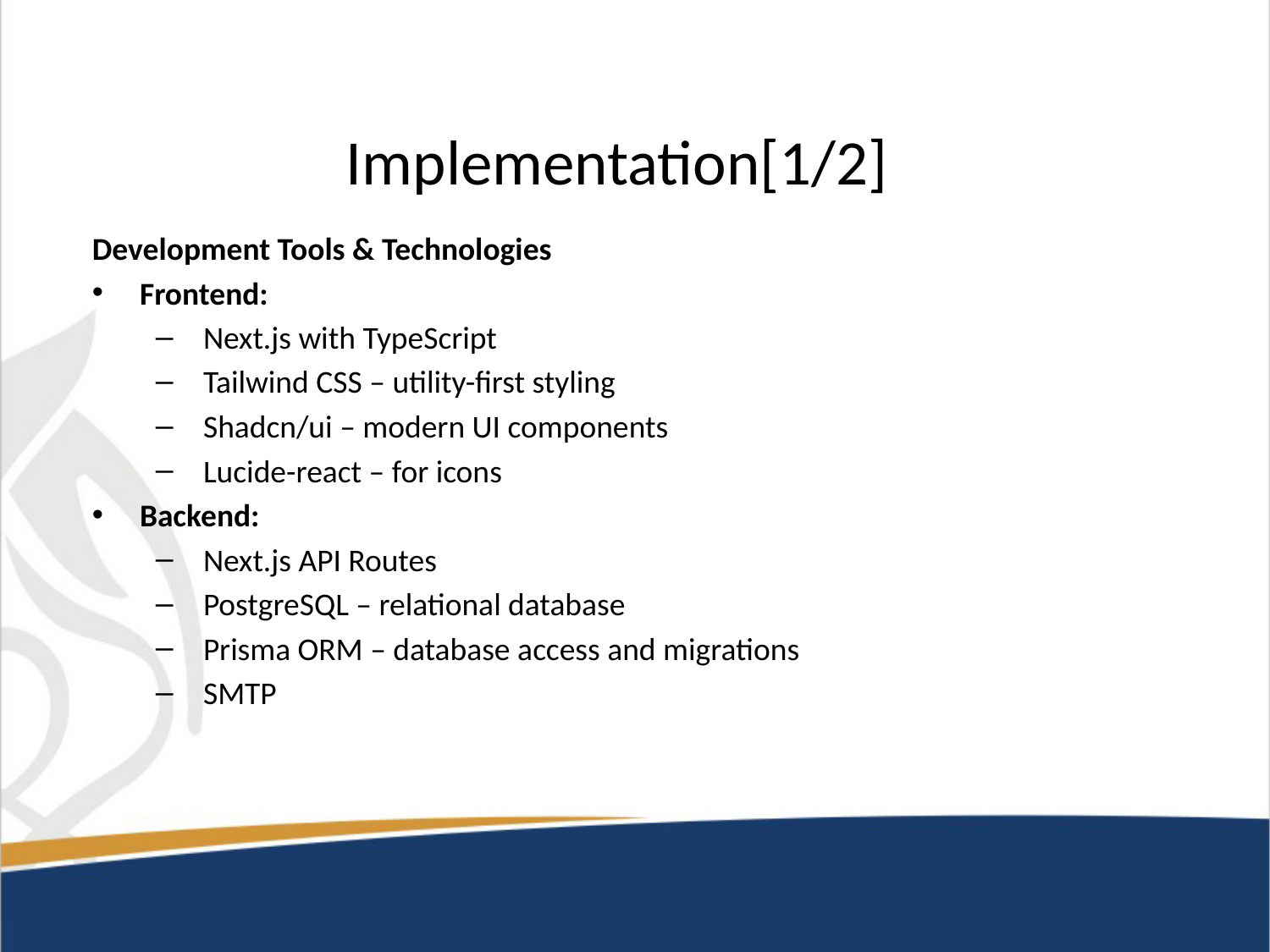

# Implementation[1/2]
Development Tools & Technologies
Frontend:
Next.js with TypeScript
Tailwind CSS – utility-first styling
Shadcn/ui – modern UI components
Lucide-react – for icons
Backend:
Next.js API Routes
PostgreSQL – relational database
Prisma ORM – database access and migrations
SMTP